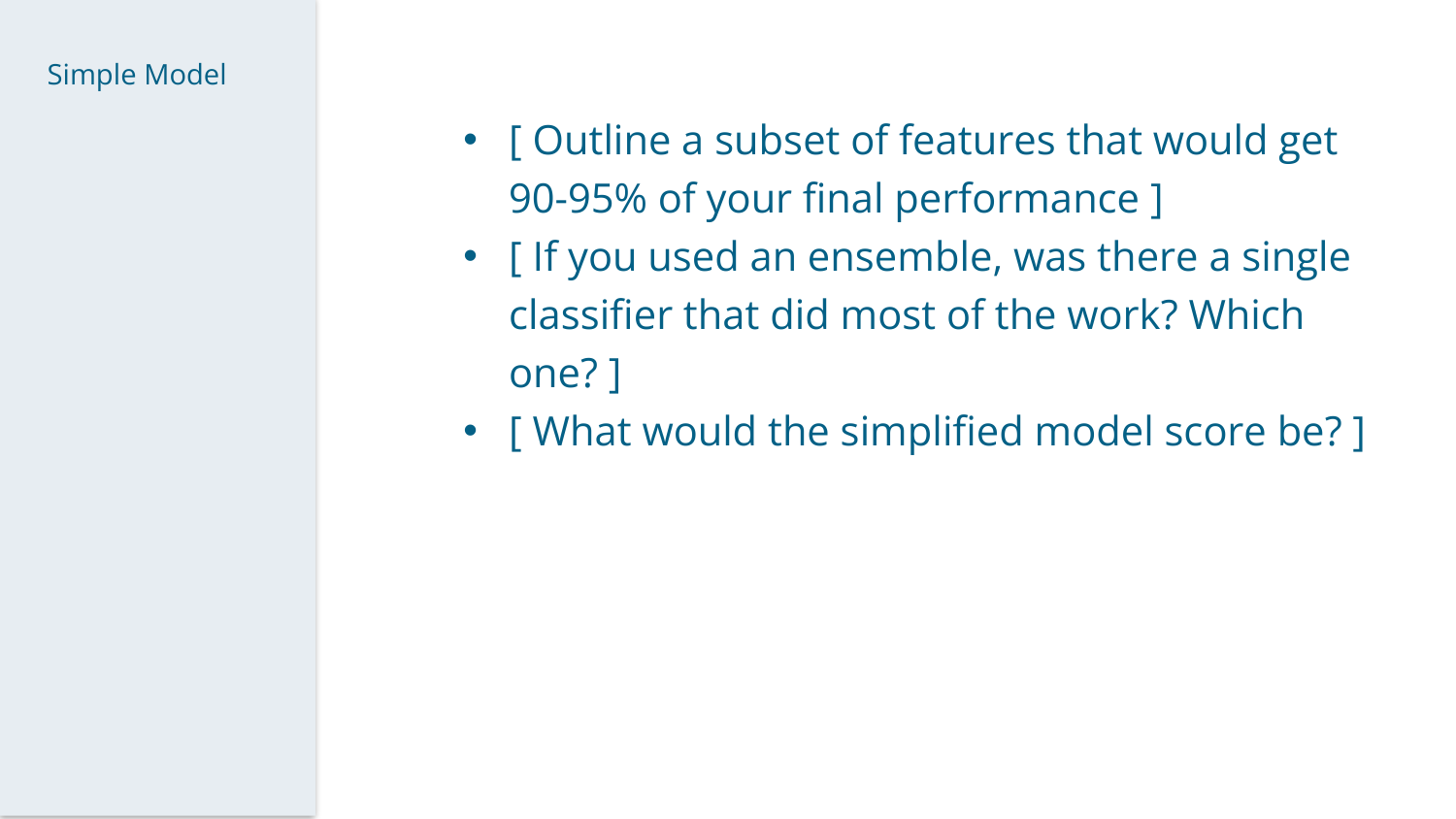

[ Outline a subset of features that would get 90-95% of your final performance ]
[ If you used an ensemble, was there a single classifier that did most of the work? Which one? ]
[ What would the simplified model score be? ]
Simple Model